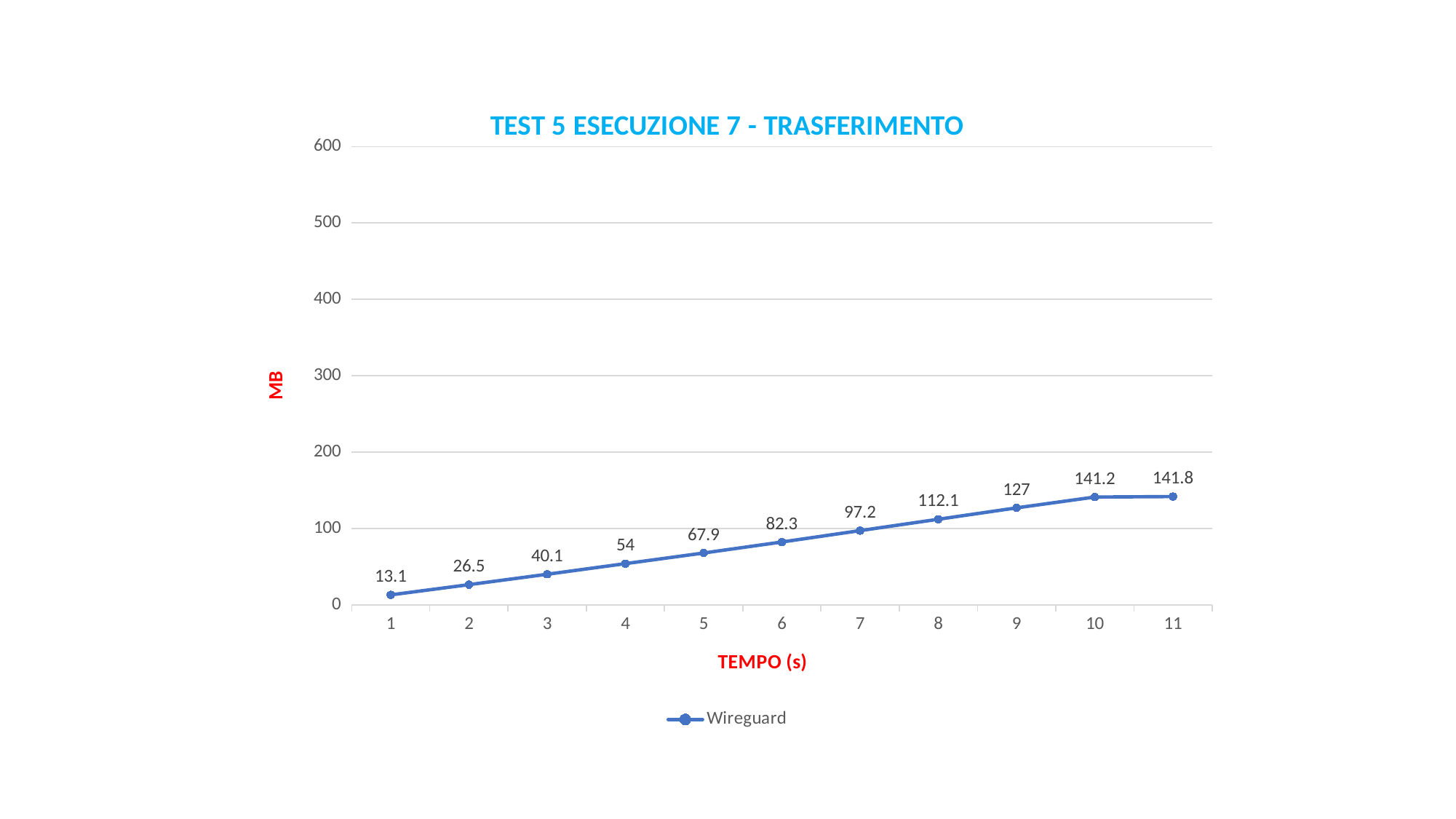

### Chart: TEST 5 ESECUZIONE 7 - TRASFERIMENTO

| Category | Wireguard |
|---|---|
| 1 | 13.1 |
| 2 | 26.5 |
| 3 | 40.1 |
| 4 | 54.0 |
| 5 | 67.9 |
| 6 | 82.3 |
| 7 | 97.2 |
| 8 | 112.1 |
| 9 | 127.0 |
| 10 | 141.2 |
| 11 | 141.8 |